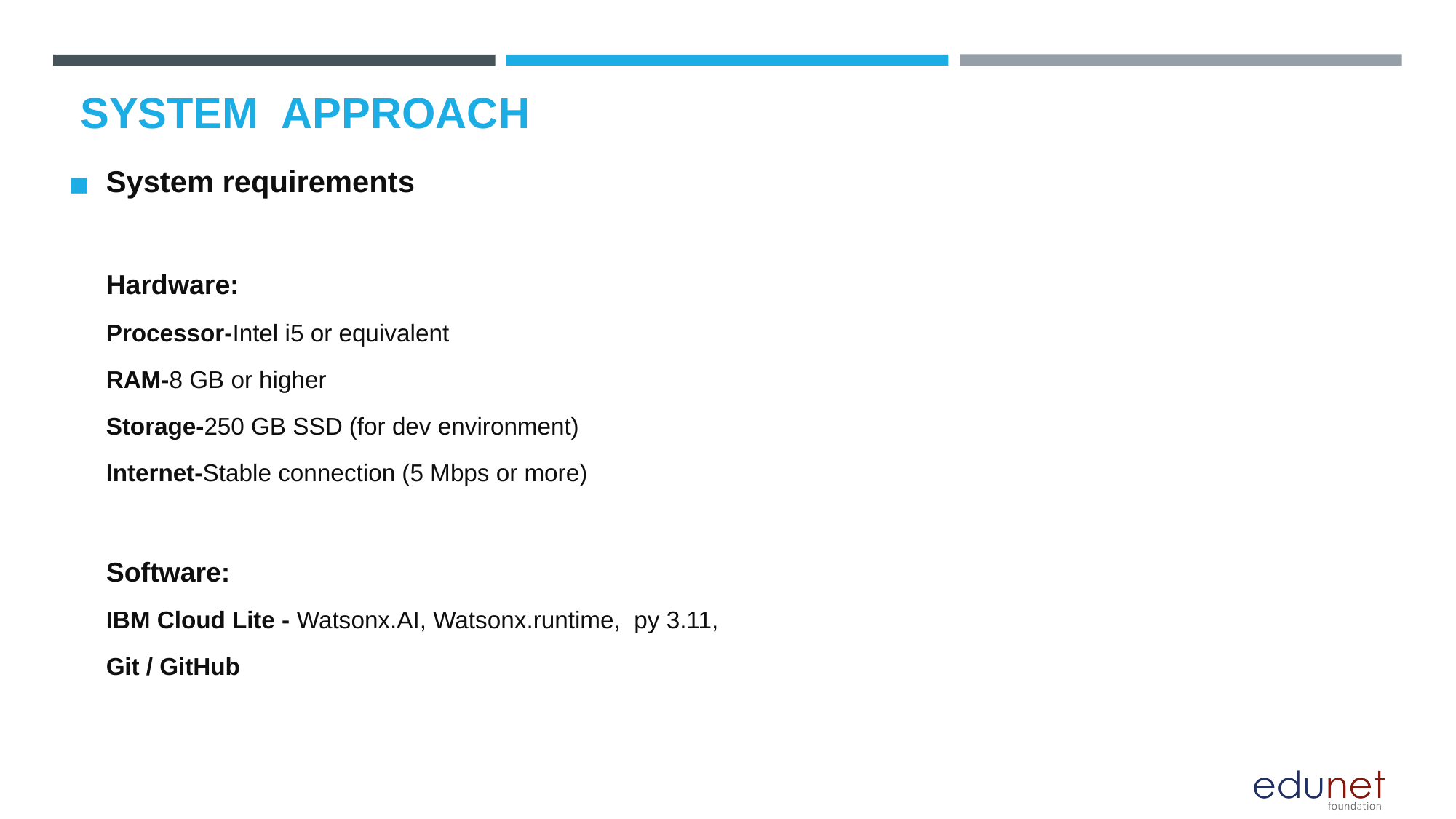

# SYSTEM  APPROACH
System requirements

Hardware:
Processor-Intel i5 or equivalent
RAM-8 GB or higher
Storage-250 GB SSD (for dev environment)
Internet-Stable connection (5 Mbps or more)

Software:
IBM Cloud Lite - Watsonx.AI, Watsonx.runtime,  py 3.11,
Git / GitHub